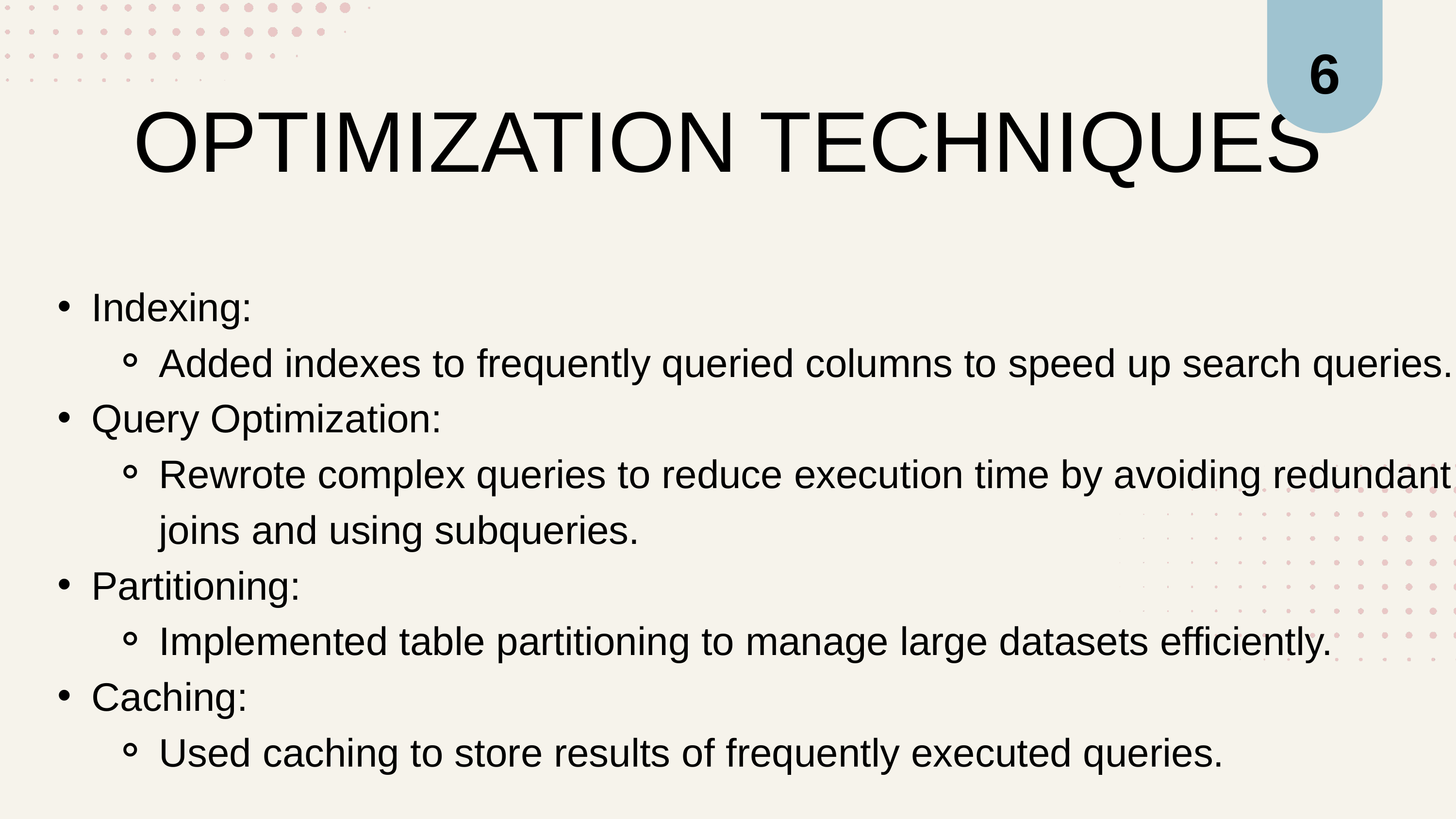

6

OPTIMIZATION TECHNIQUES
Indexing:
Added indexes to frequently queried columns to speed up search queries.
Query Optimization:
Rewrote complex queries to reduce execution time by avoiding redundant joins and using subqueries.
Partitioning:
Implemented table partitioning to manage large datasets efficiently.
Caching:
Used caching to store results of frequently executed queries.